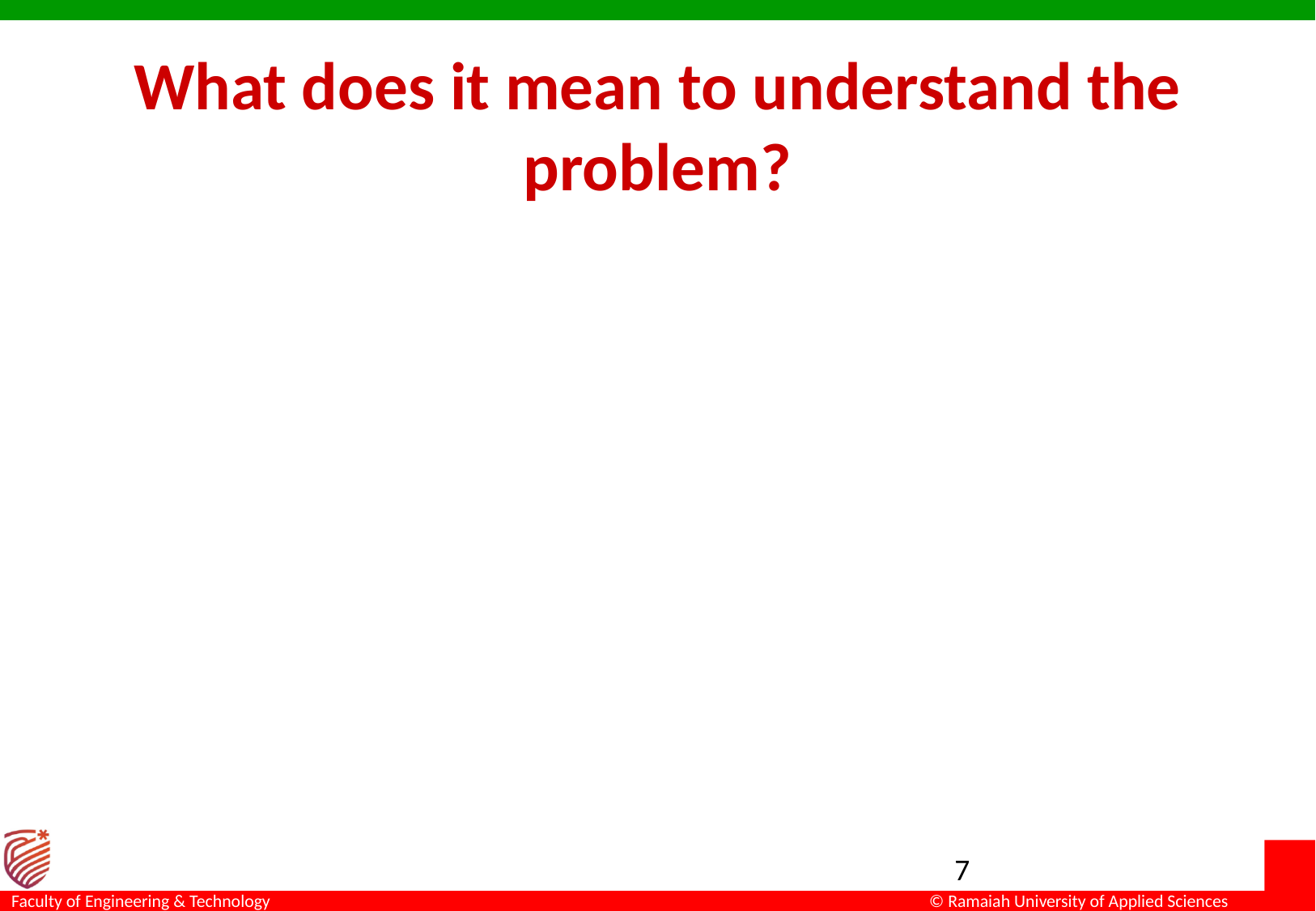

# What does it mean to understand the problem?
What are the problem objects?
What are the operations applied to the objects?

Deciding on computational means
How the objects would be represented?
How the operations would be implemented?

7